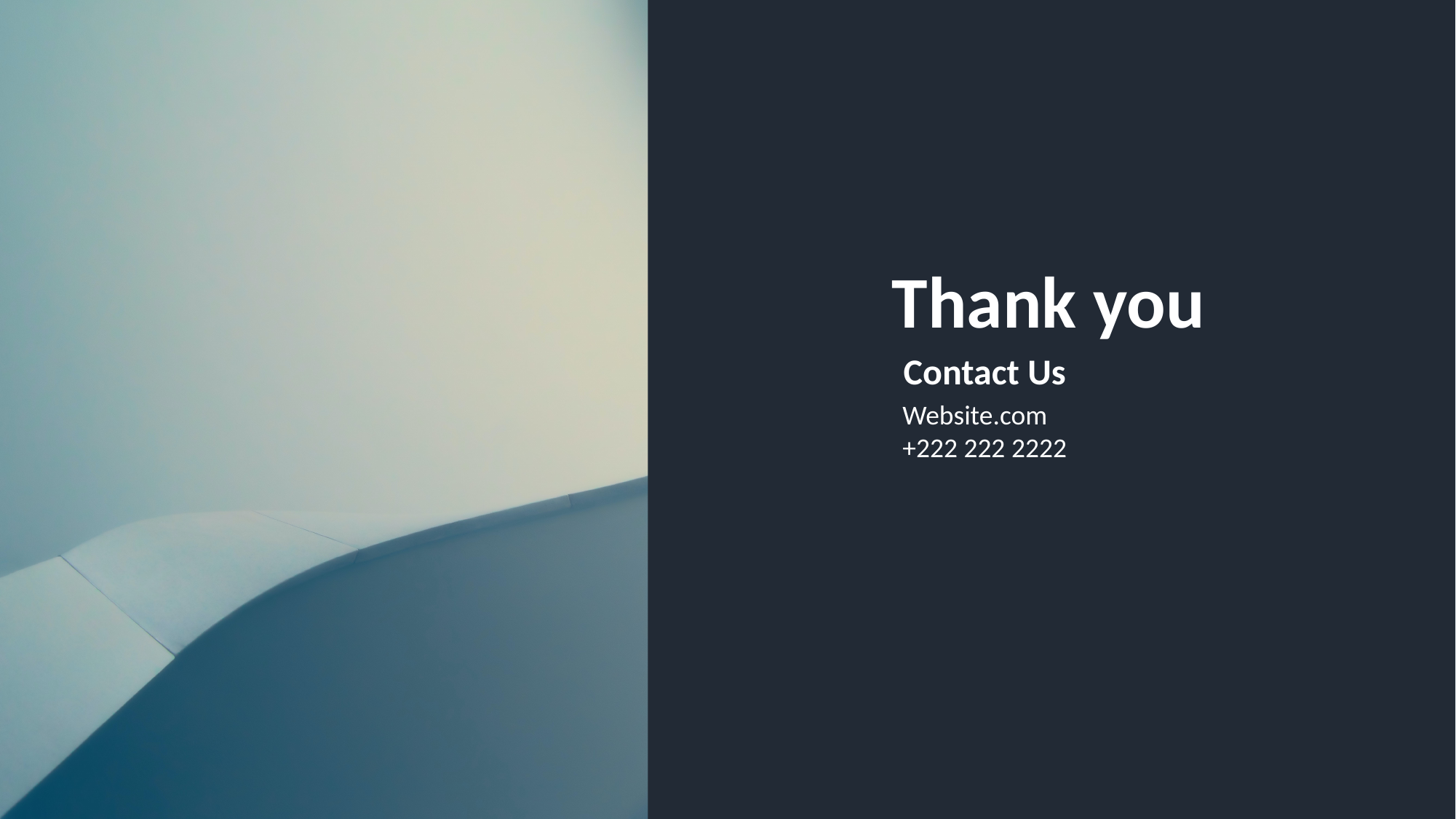

Thank you
Contact Us
Website.com
+222 222 2222